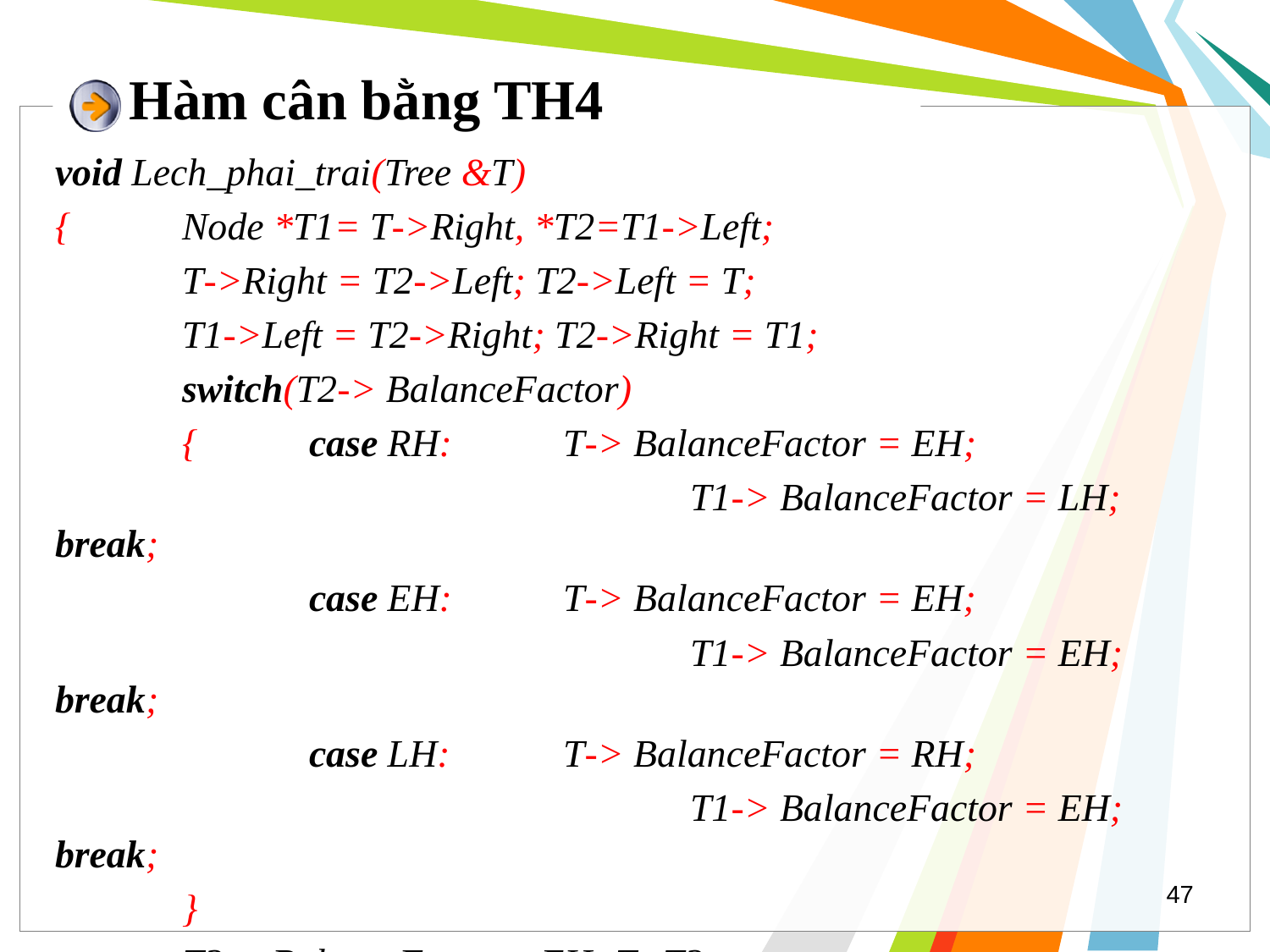

# Hàm cân bằng TH4
void Lech_phai_trai(Tree &T)
{	Node *T1= T->Right, *T2=T1->Left;
	T->Right = T2->Left; T2->Left = T;
	T1->Left = T2->Right; T2->Right = T1;
	switch(T2-> BalanceFactor)
	{	case RH:	T-> BalanceFactor = EH;
					T1-> BalanceFactor = LH; break;
		case EH:	T-> BalanceFactor = EH;
					T1-> BalanceFactor = EH; break;
		case LH:	T-> BalanceFactor = RH;
					T1-> BalanceFactor = EH; break;
	}
	T2-> BalanceFactor =EH; T=T2;
}
47